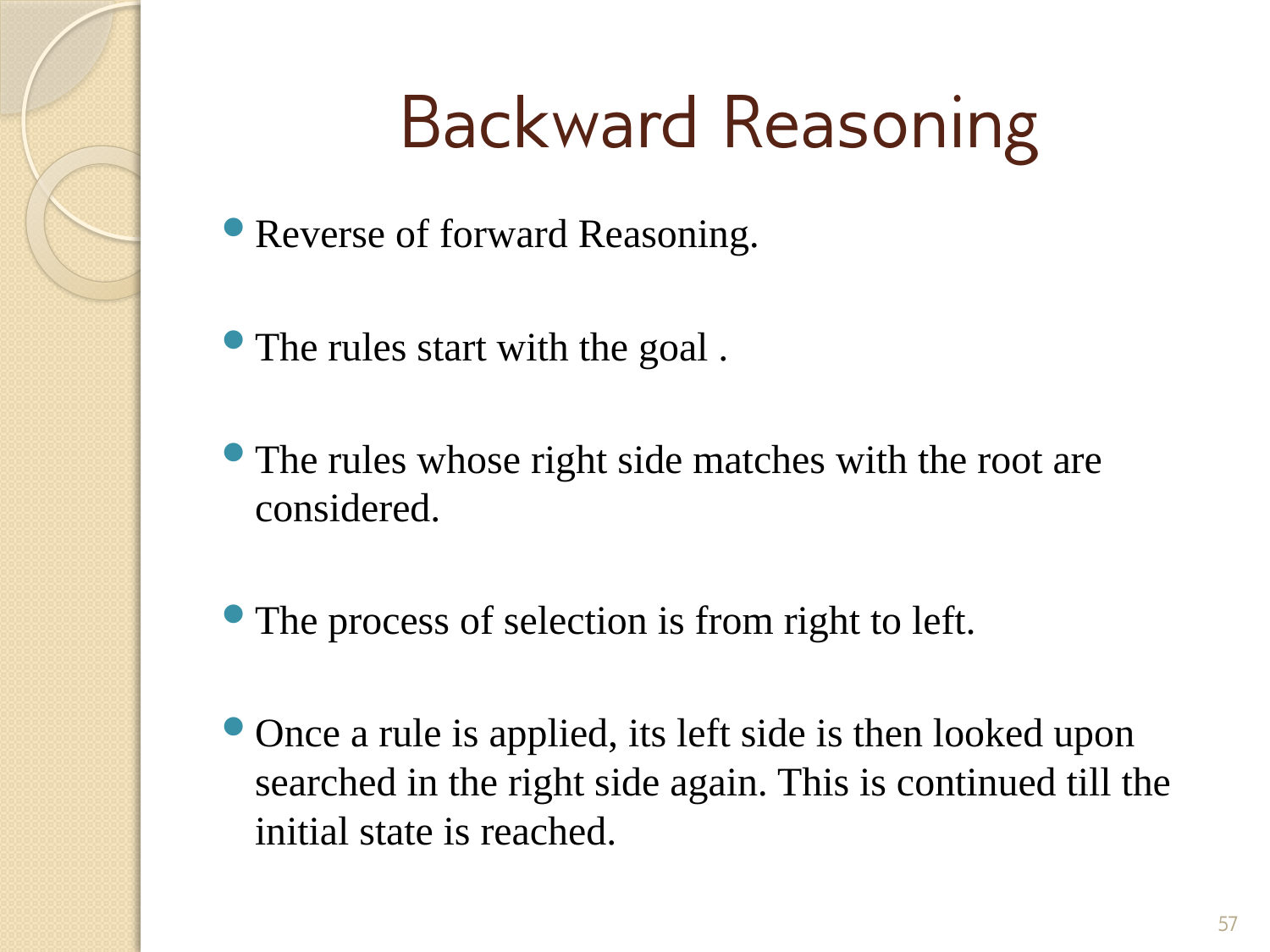

# Backward Reasoning
Reverse of forward Reasoning.

The rules start with the goal .

The rules whose right side matches with the root are considered.

The process of selection is from right to left.

Once a rule is applied, its left side is then looked upon searched in the right side again. This is continued till the initial state is reached.
57